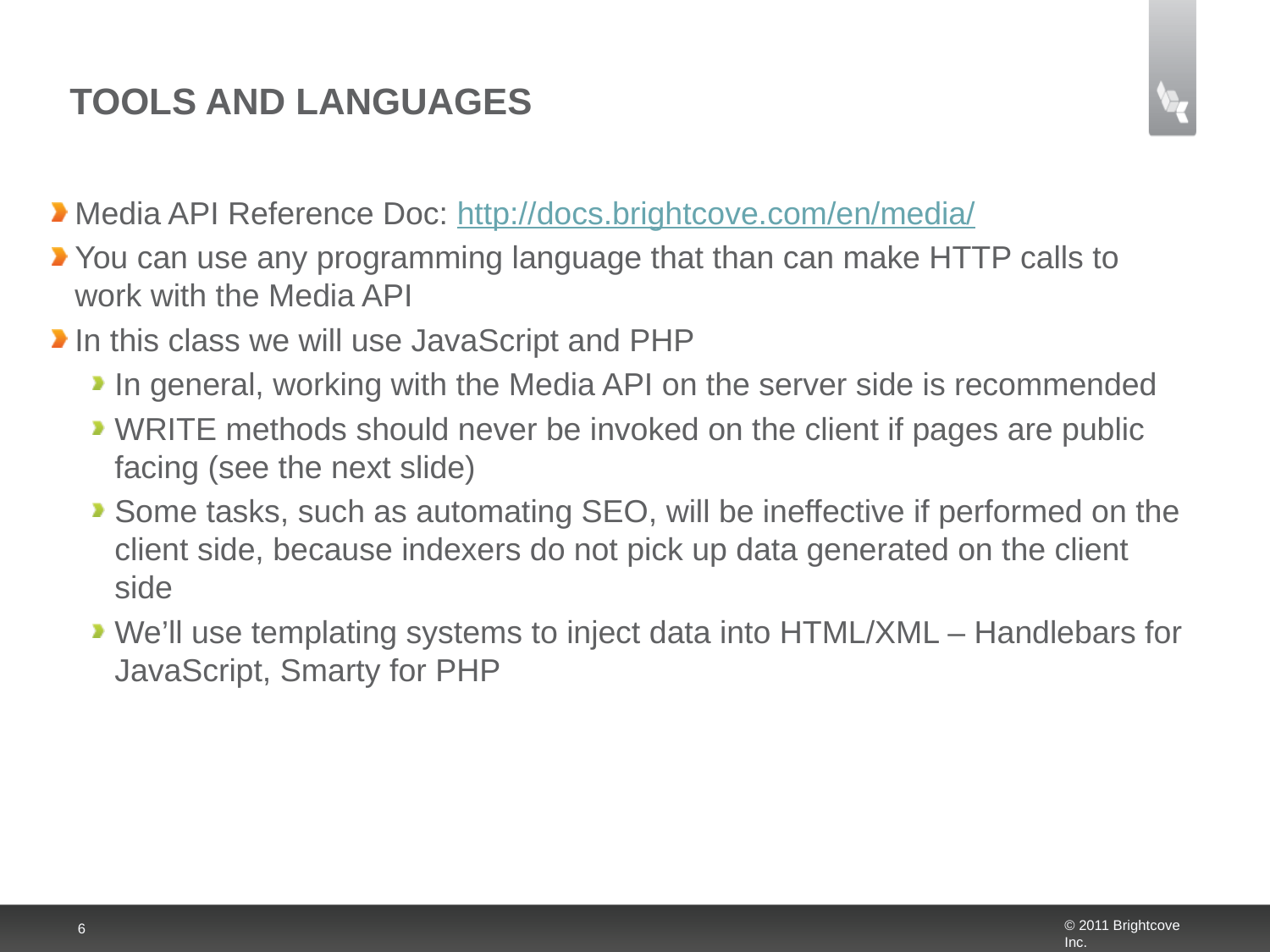

# Tools and Languages
Media API Reference Doc: http://docs.brightcove.com/en/media/
You can use any programming language that than can make HTTP calls to work with the Media API
In this class we will use JavaScript and PHP
In general, working with the Media API on the server side is recommended
WRITE methods should never be invoked on the client if pages are public facing (see the next slide)
Some tasks, such as automating SEO, will be ineffective if performed on the client side, because indexers do not pick up data generated on the client side
We’ll use templating systems to inject data into HTML/XML – Handlebars for JavaScript, Smarty for PHP
6